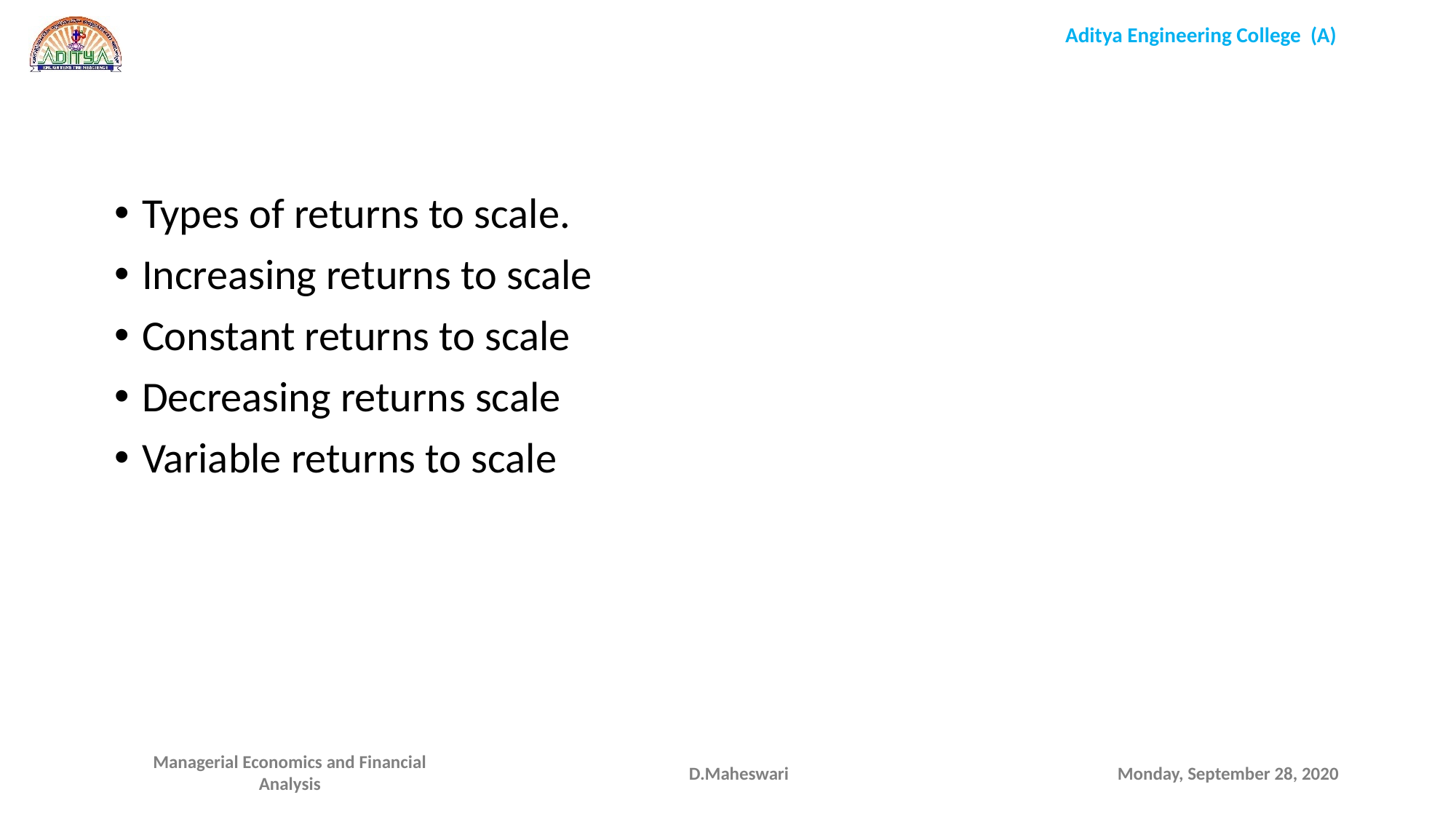

Types of returns to scale.
Increasing returns to scale
Constant returns to scale
Decreasing returns scale
Variable returns to scale
D.Maheswari
Monday, September 28, 2020